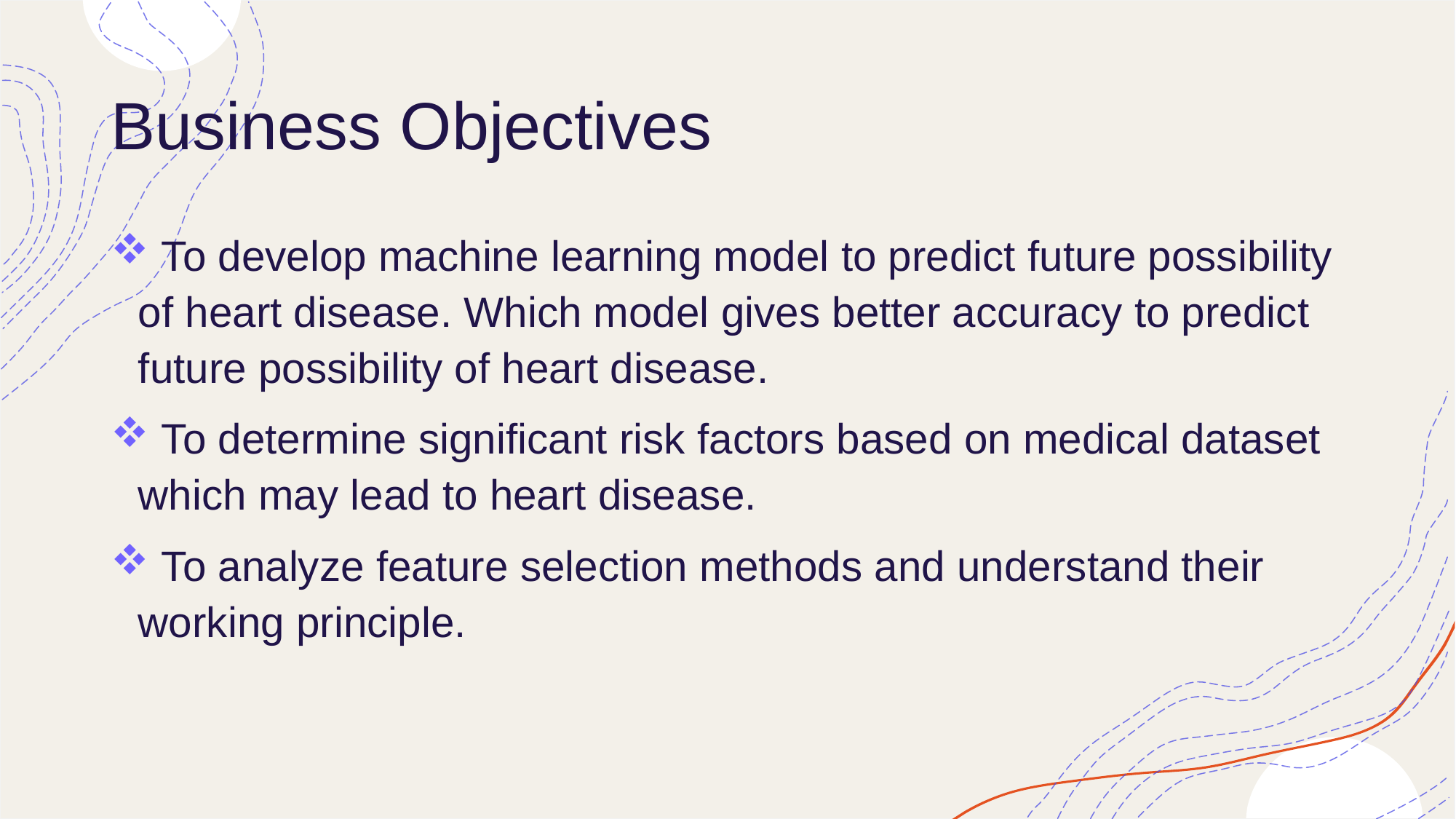

# Business Objectives
 To develop machine learning model to predict future possibility of heart disease. Which model gives better accuracy to predict future possibility of heart disease.
 To determine significant risk factors based on medical dataset which may lead to heart disease.
 To analyze feature selection methods and understand their working principle.